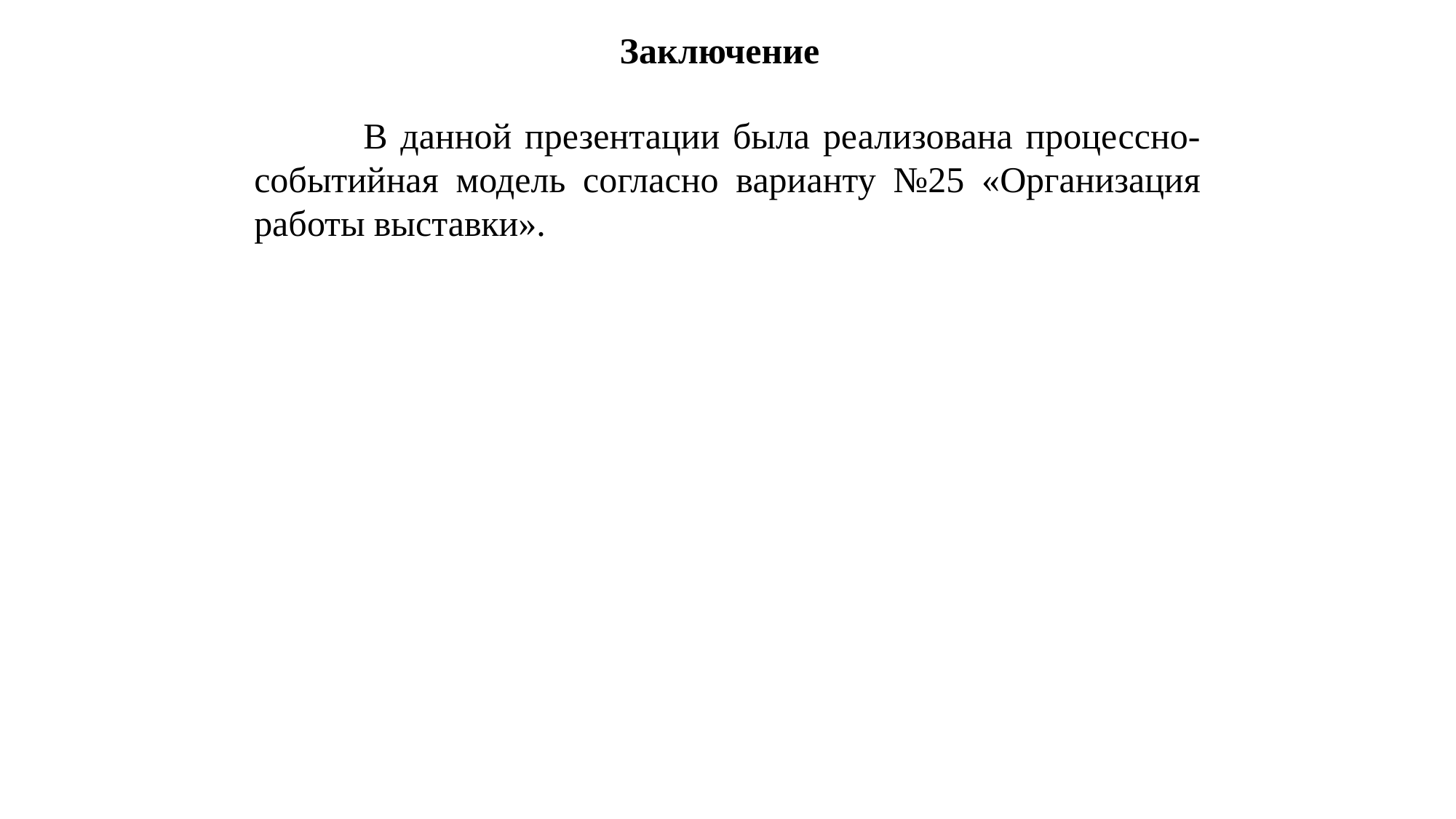

# Заключение
	В данной презентации была реализована процессно-событийная модель согласно варианту №25 «Организация работы выставки».